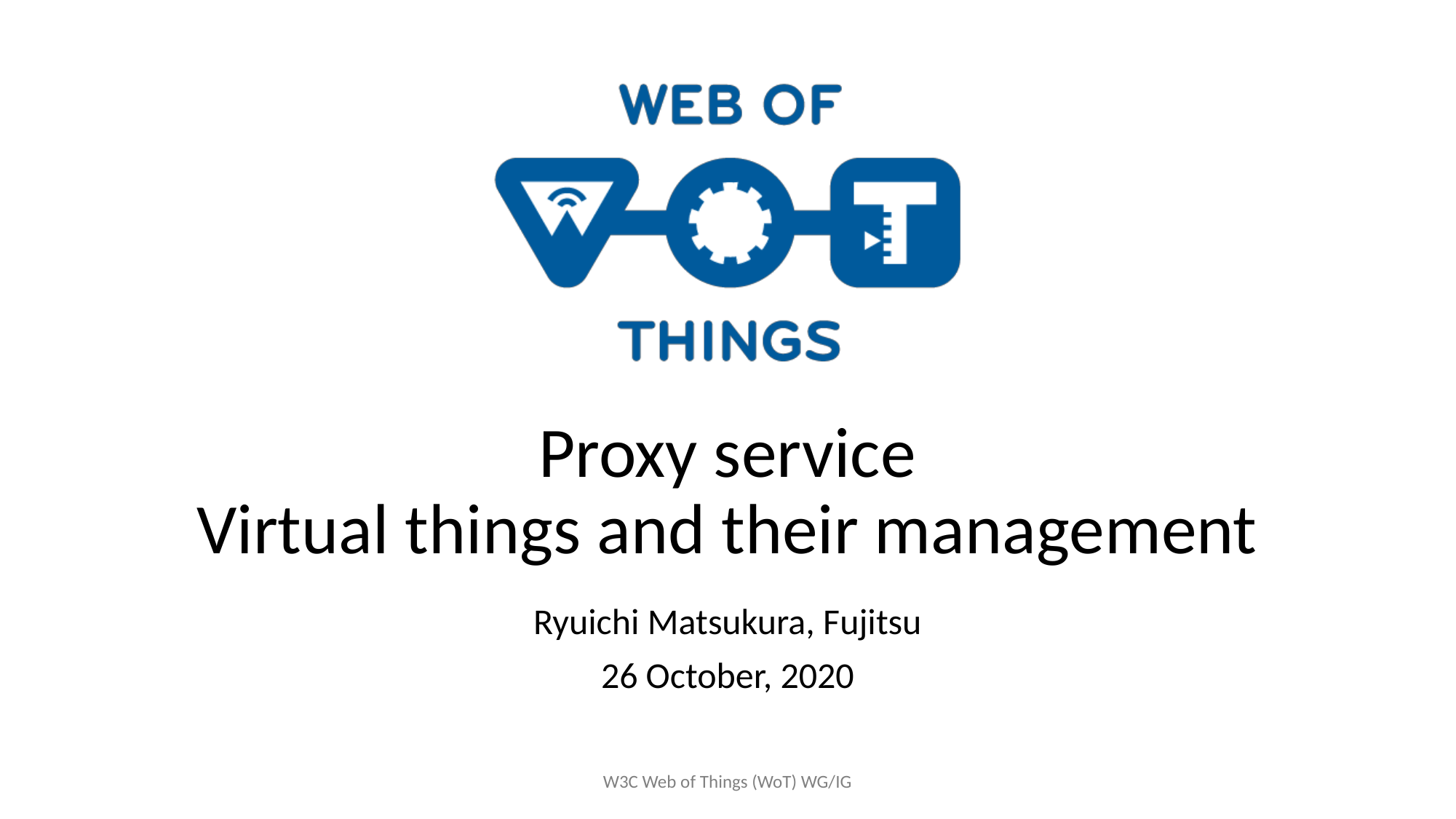

# Proxy service Virtual things and their management
Ryuichi Matsukura, Fujitsu
26 October, 2020
W3C Web of Things (WoT) WG/IG